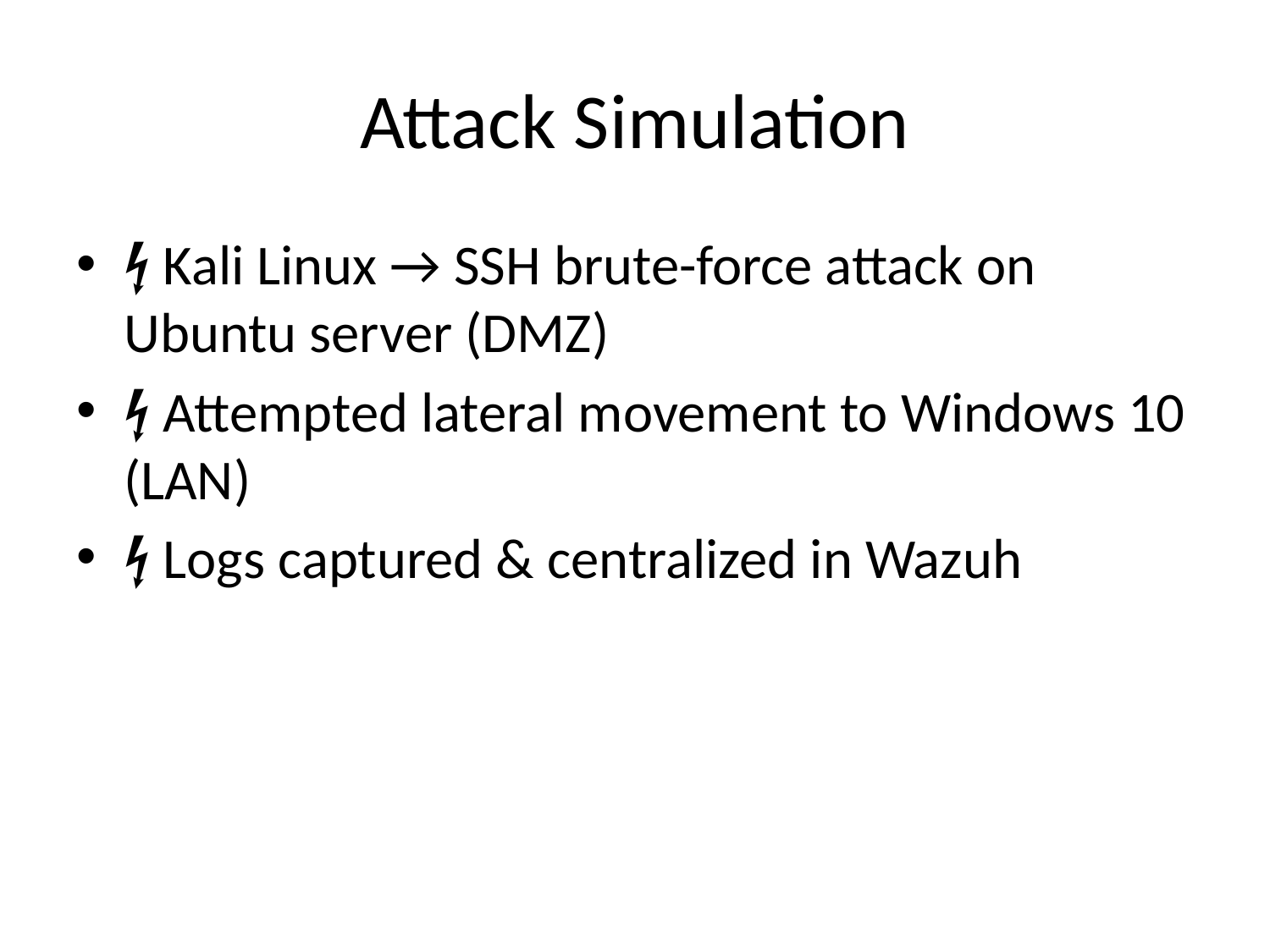

# Attack Simulation
⚡ Kali Linux → SSH brute-force attack on Ubuntu server (DMZ)
⚡ Attempted lateral movement to Windows 10 (LAN)
⚡ Logs captured & centralized in Wazuh